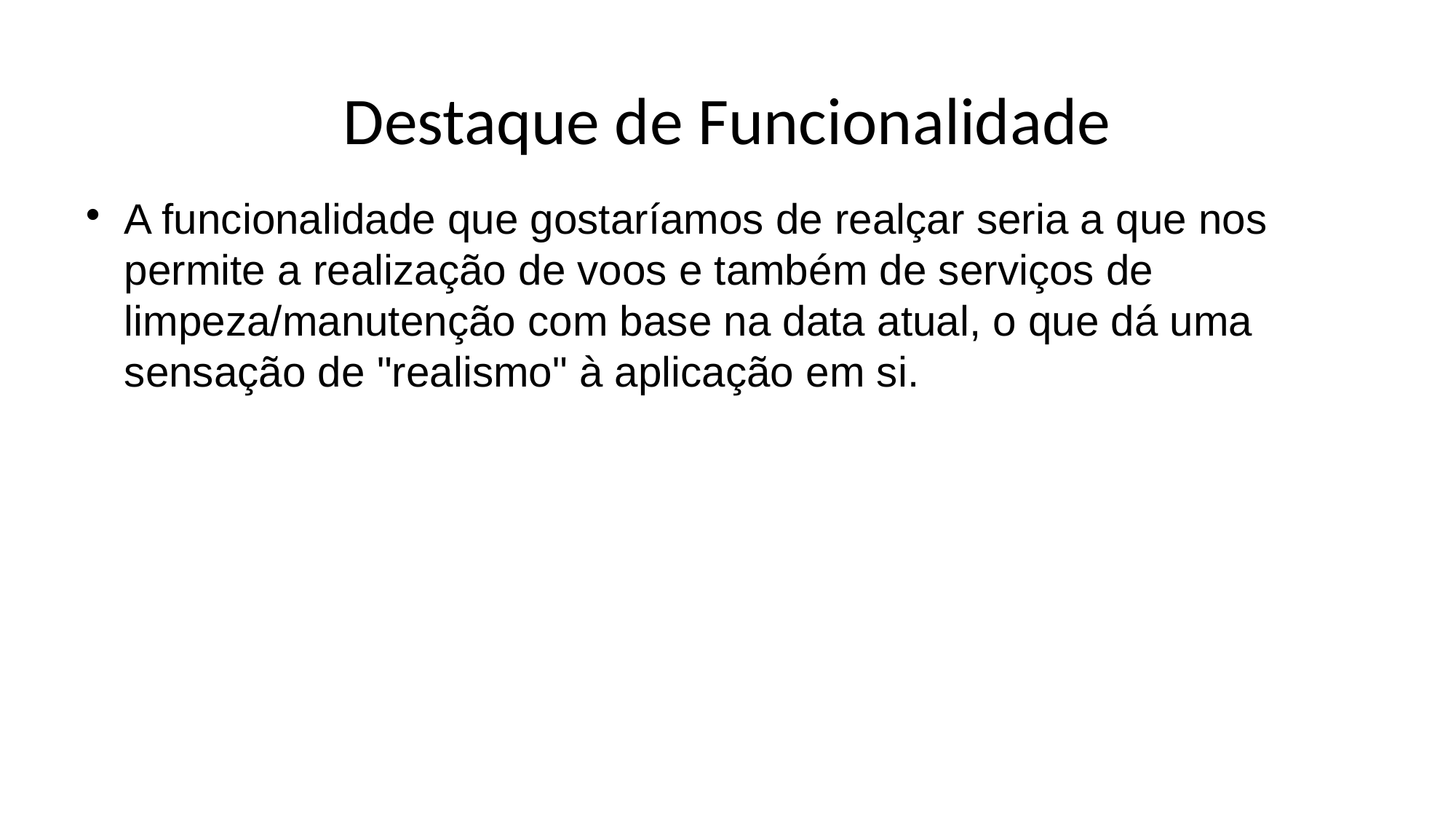

Destaque de Funcionalidade
A funcionalidade que gostaríamos de realçar seria a que nos permite a realização de voos e também de serviços de limpeza/manutenção com base na data atual, o que dá uma sensação de "realismo" à aplicação em si.